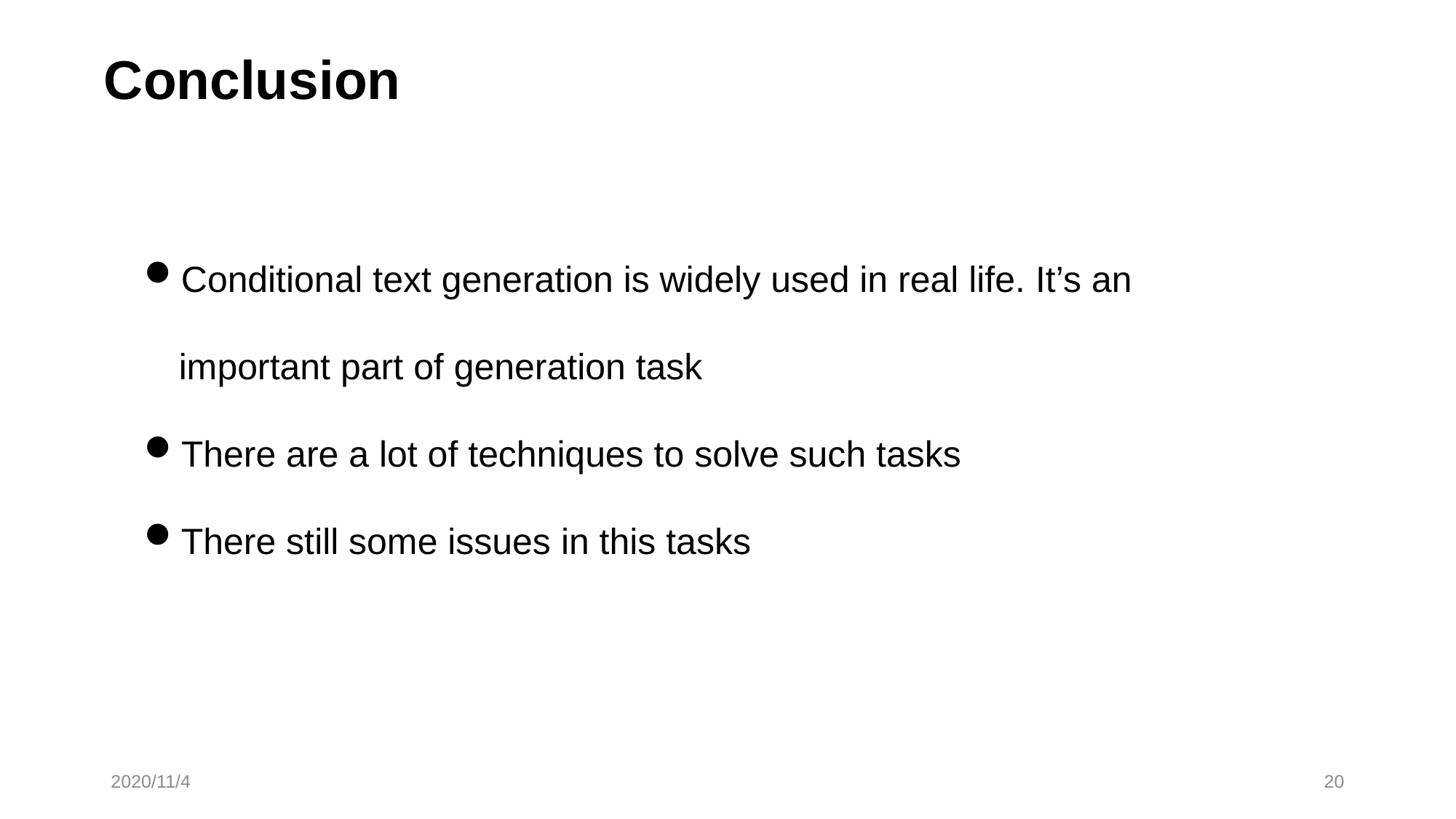

Conclusion
Conditional text generation is widely used in real life. It’s an important part of generation task
There are a lot of techniques to solve such tasks
There still some issues in this tasks
2020/11/4
20